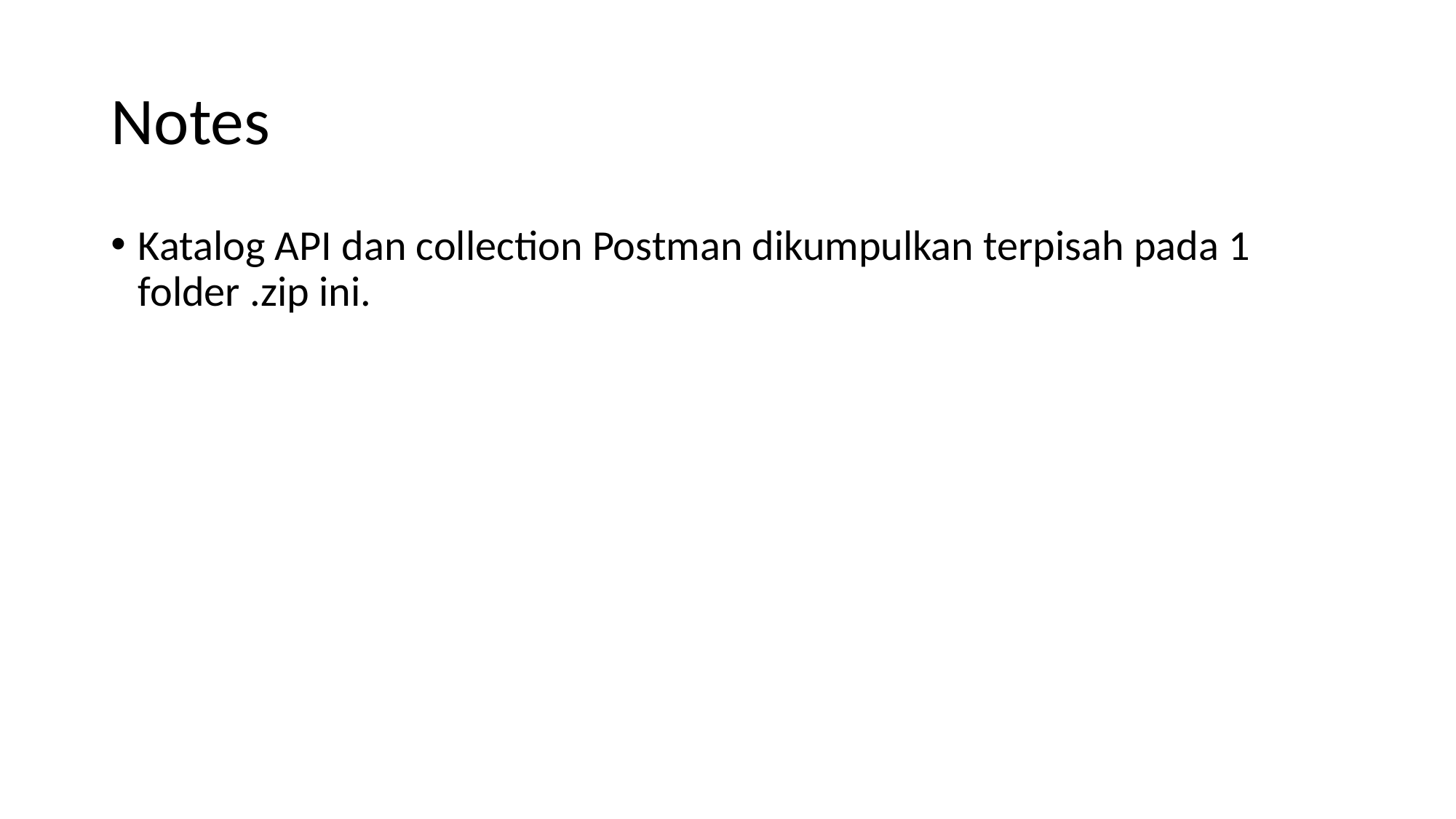

# Notes
Katalog API dan collection Postman dikumpulkan terpisah pada 1 folder .zip ini.